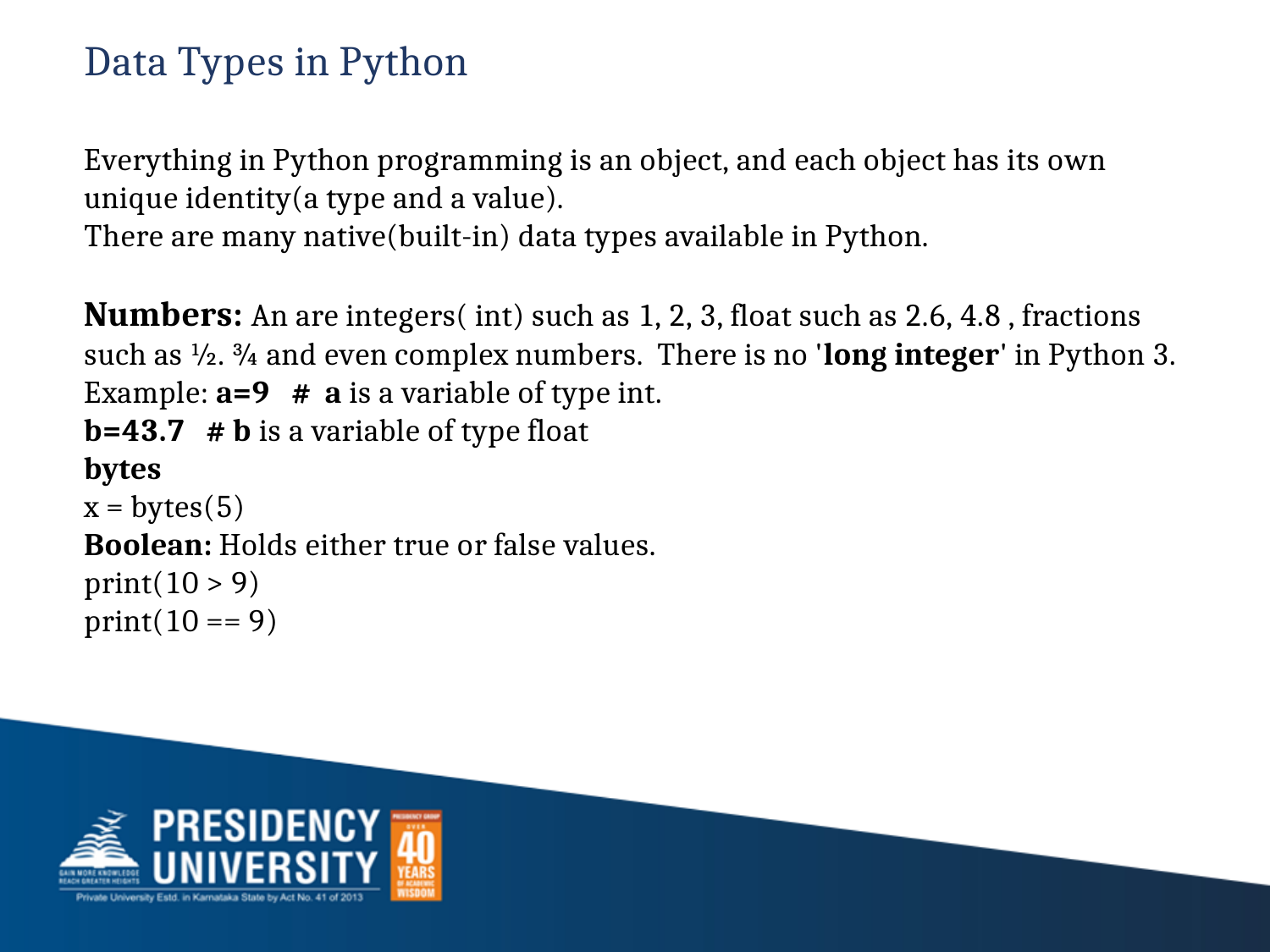

# Data Types in Python
Everything in Python programming is an object, and each object has its own unique identity(a type and a value).
There are many native(built-in) data types available in Python.

Numbers: An are integers( int) such as 1, 2, 3, float such as 2.6, 4.8 , fractions such as ½. ¾ and even complex numbers.  There is no 'long integer' in Python 3.
Example: a=9   #  a is a variable of type int.
b=43.7   # b is a variable of type float
bytes
x = bytes(5)
Boolean: Holds either true or false values.
print(10 > 9)
print(10 == 9)

23